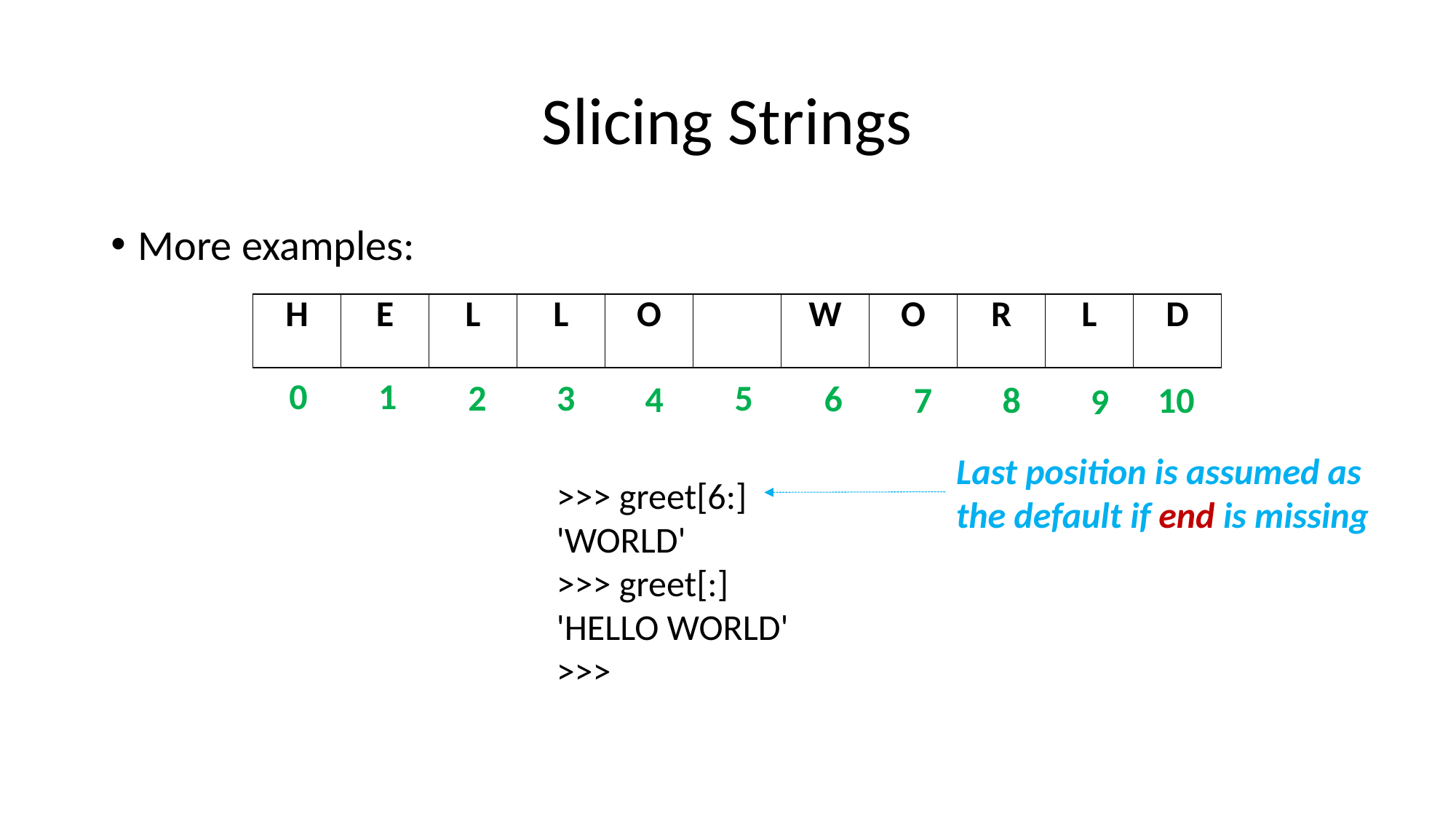

# Slicing Strings
More examples:

| H | E | L | L | O |  | W | O | R | L | D |
| --- | --- | --- | --- | --- | --- | --- | --- | --- | --- | --- |
0
1
2
3
5
6
4
7
8
10
9
Last position is assumed as
the default if end is missing
>>> greet[6:]
'WORLD'
>>> greet[:]
'HELLO WORLD'
>>>